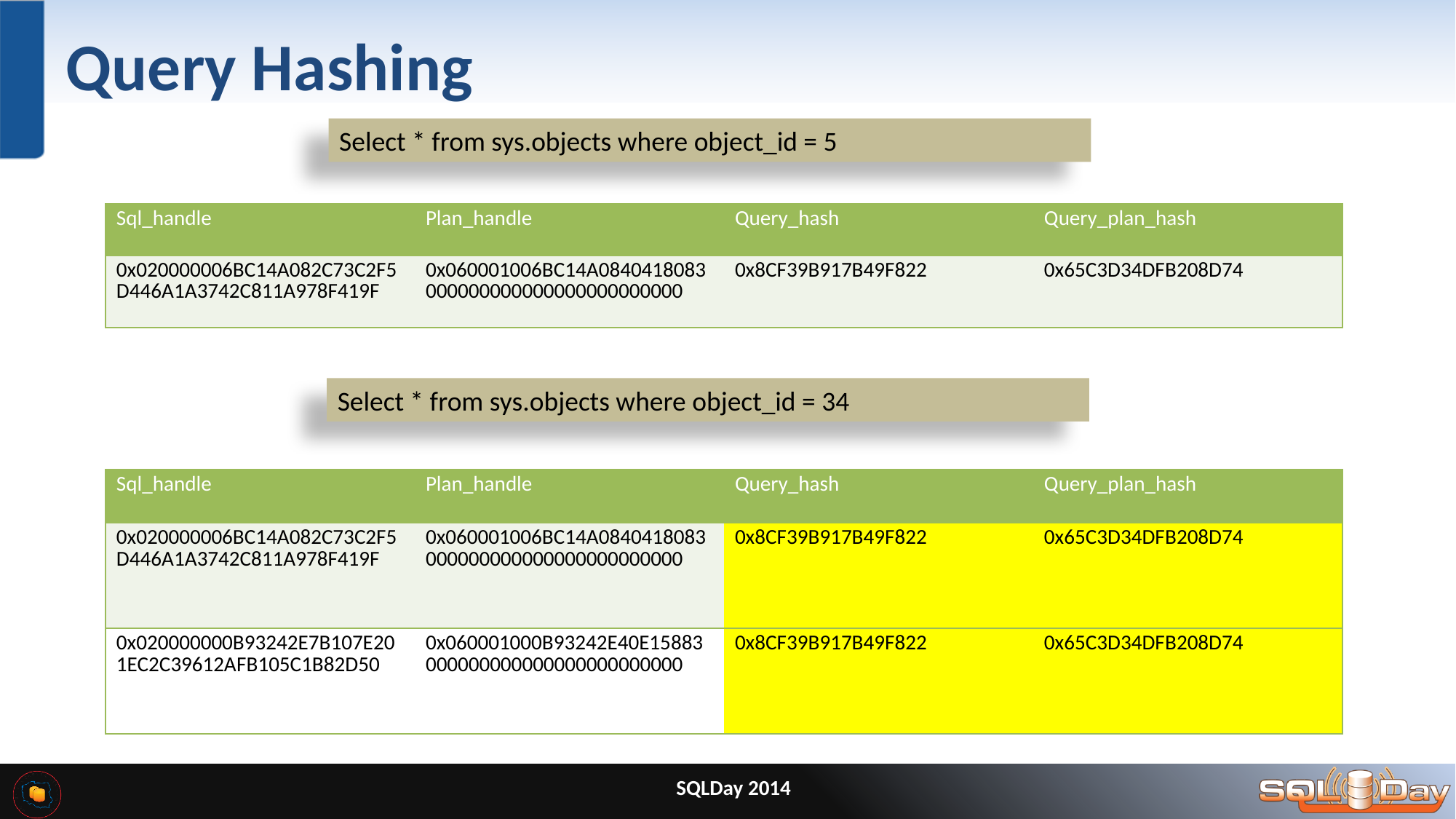

# Query Hashing
Select * from sys.objects where object_id = 5
| Sql\_handle | Plan\_handle | Query\_hash | Query\_plan\_hash |
| --- | --- | --- | --- |
| 0x020000006BC14A082C73C2F5D446A1A3742C811A978F419F | 0x060001006BC14A0840418083000000000000000000000000 | 0x8CF39B917B49F822 | 0x65C3D34DFB208D74 |
Select * from sys.objects where object_id = 34
| Sql\_handle | Plan\_handle | Query\_hash | Query\_plan\_hash |
| --- | --- | --- | --- |
| 0x020000006BC14A082C73C2F5D446A1A3742C811A978F419F | 0x060001006BC14A0840418083000000000000000000000000 | 0x8CF39B917B49F822 | 0x65C3D34DFB208D74 |
| 0x020000000B93242E7B107E201EC2C39612AFB105C1B82D50 | 0x060001000B93242E40E15883000000000000000000000000 | 0x8CF39B917B49F822 | 0x65C3D34DFB208D74 |
SQLDay 2014